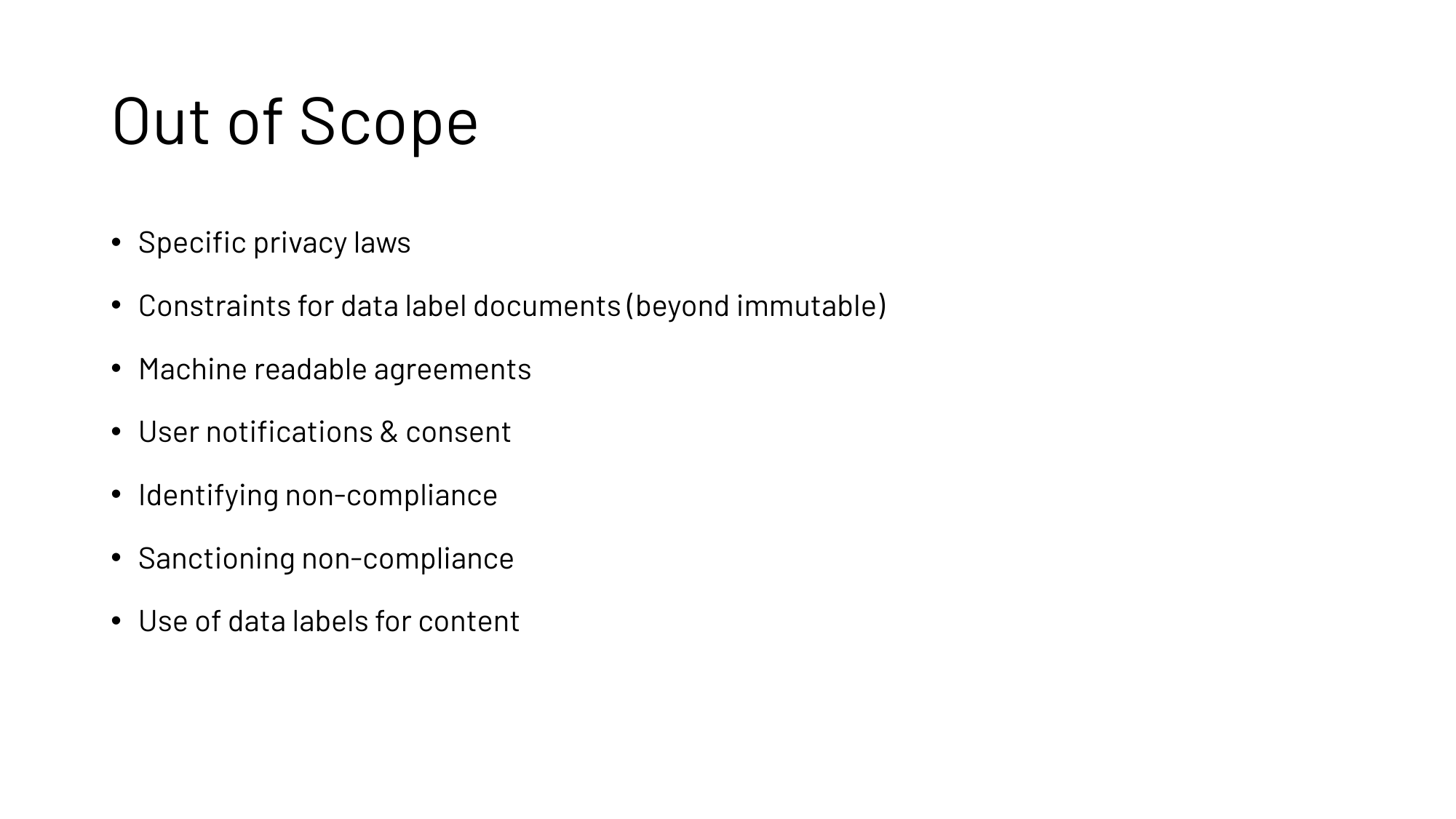

# Out of Scope
Specific privacy laws
Constraints for data label documents (beyond immutable)
Machine readable agreements
User notifications & consent
Identifying non-compliance
Sanctioning non-compliance
Use of data labels for content